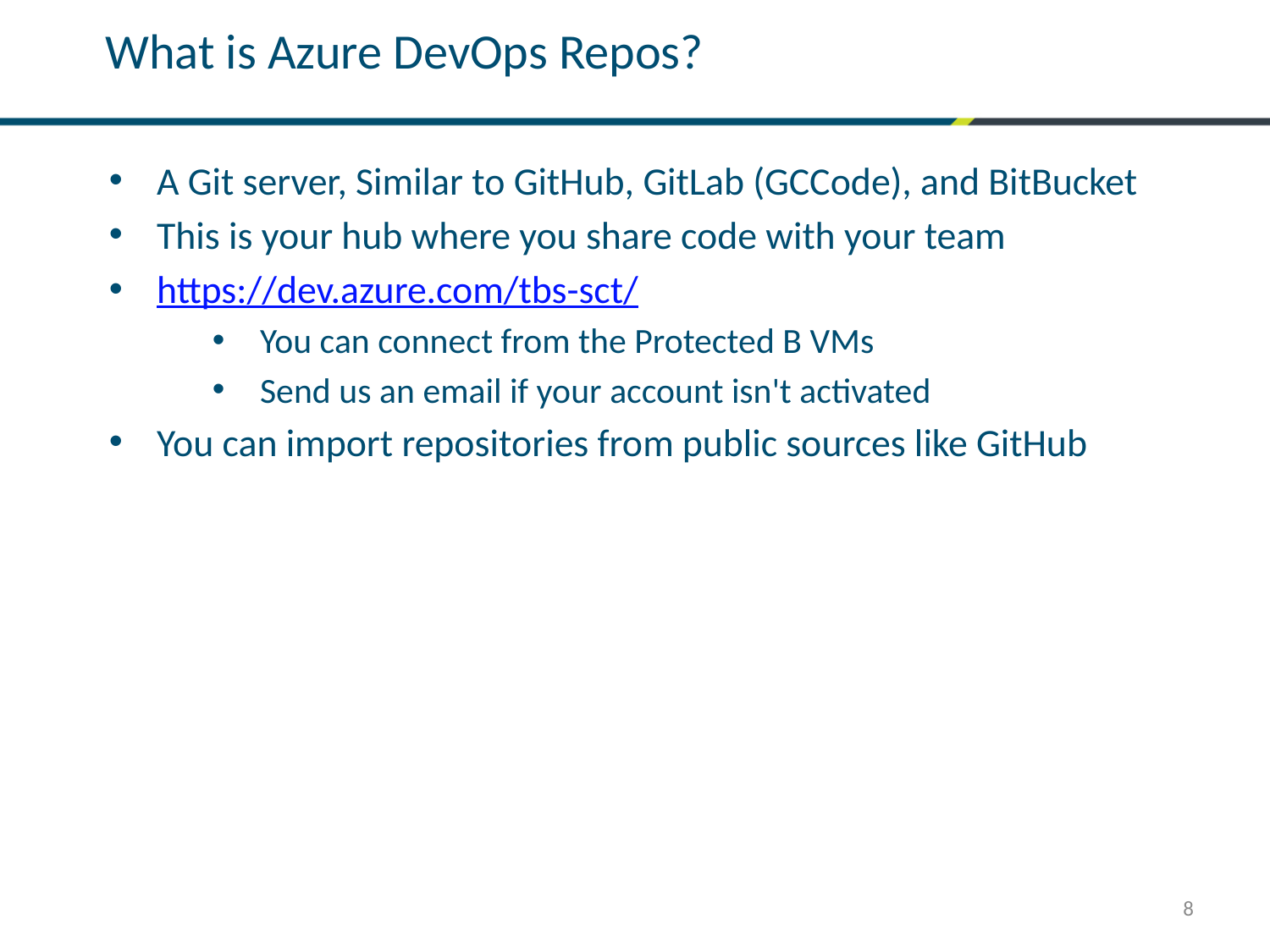

What is Azure DevOps Repos?
A Git server, Similar to GitHub, GitLab (GCCode), and BitBucket
This is your hub where you share code with your team
https://dev.azure.com/tbs-sct/
You can connect from the Protected B VMs
Send us an email if your account isn't activated
You can import repositories from public sources like GitHub

8